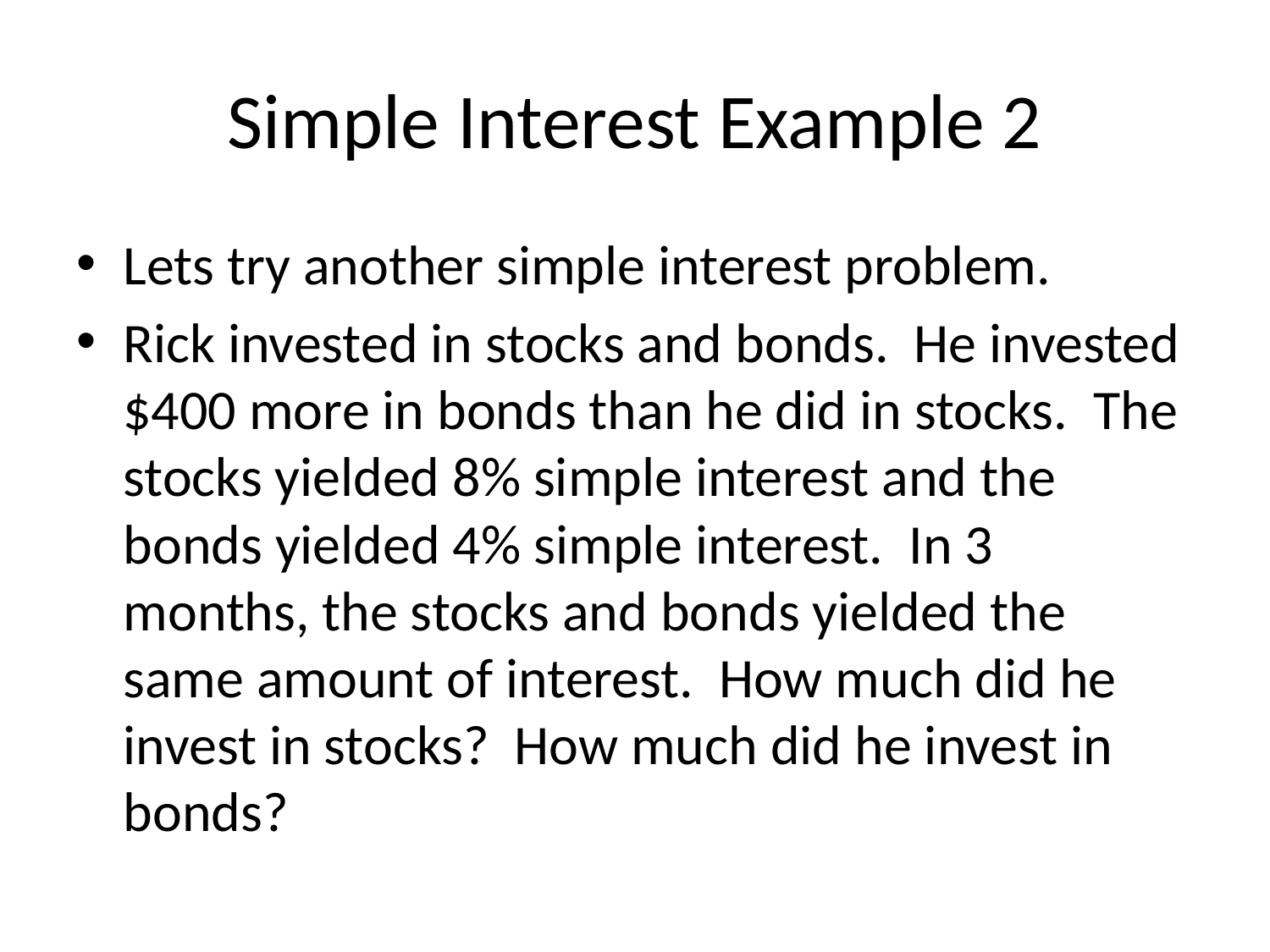

# Simple Interest Example 2
Lets try another simple interest problem.
Rick invested in stocks and bonds.  He invested $400 more in bonds than he did in stocks.  The stocks yielded 8% simple interest and the bonds yielded 4% simple interest.  In 3 months, the stocks and bonds yielded the same amount of interest.  How much did he invest in stocks?  How much did he invest in bonds?